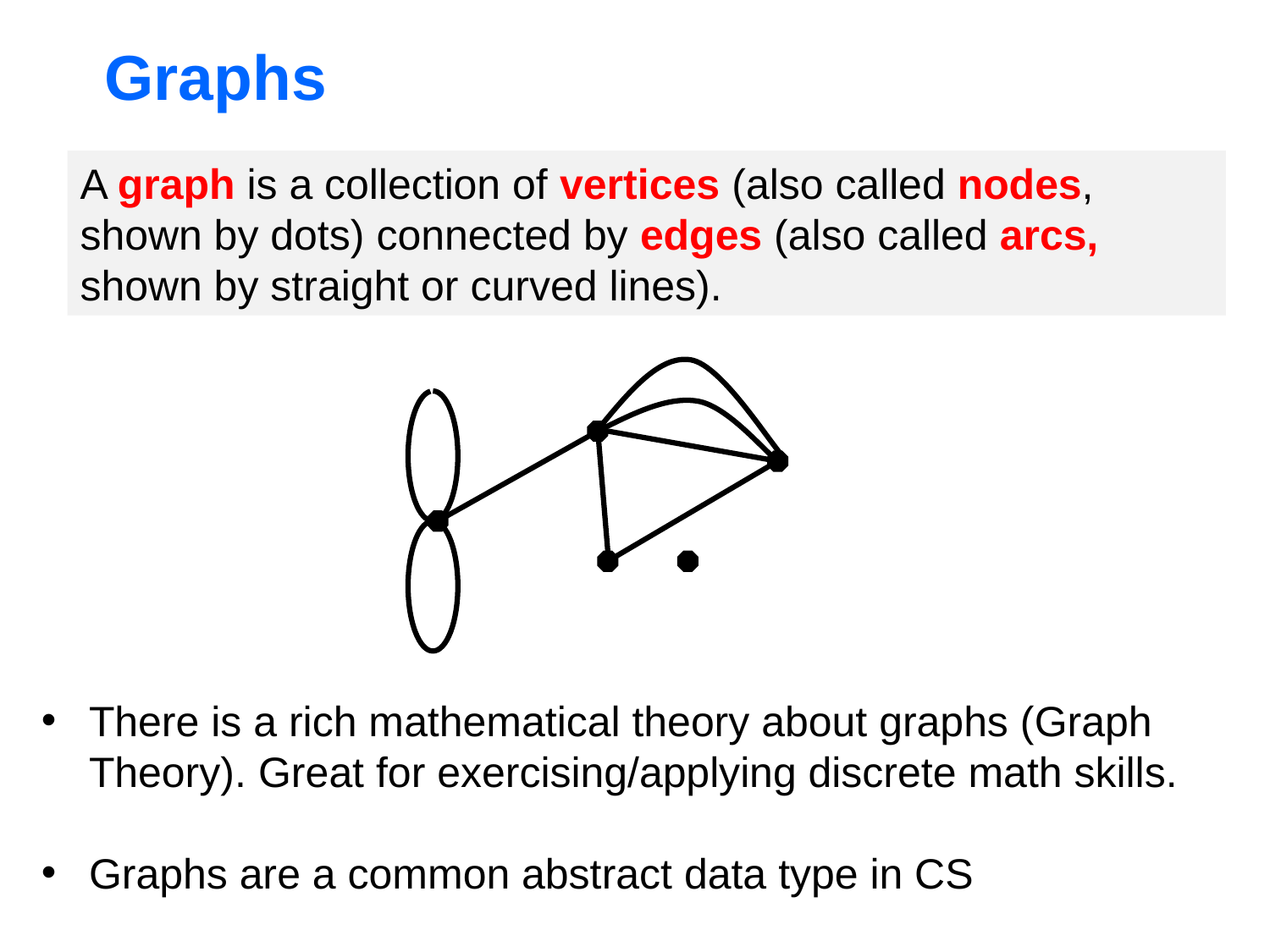

# Graphs
A graph is a collection of vertices (also called nodes, shown by dots) connected by edges (also called arcs, shown by straight or curved lines).

There is a rich mathematical theory about graphs (Graph Theory). Great for exercising/applying discrete math skills.

Graphs are a common abstract data type in CS